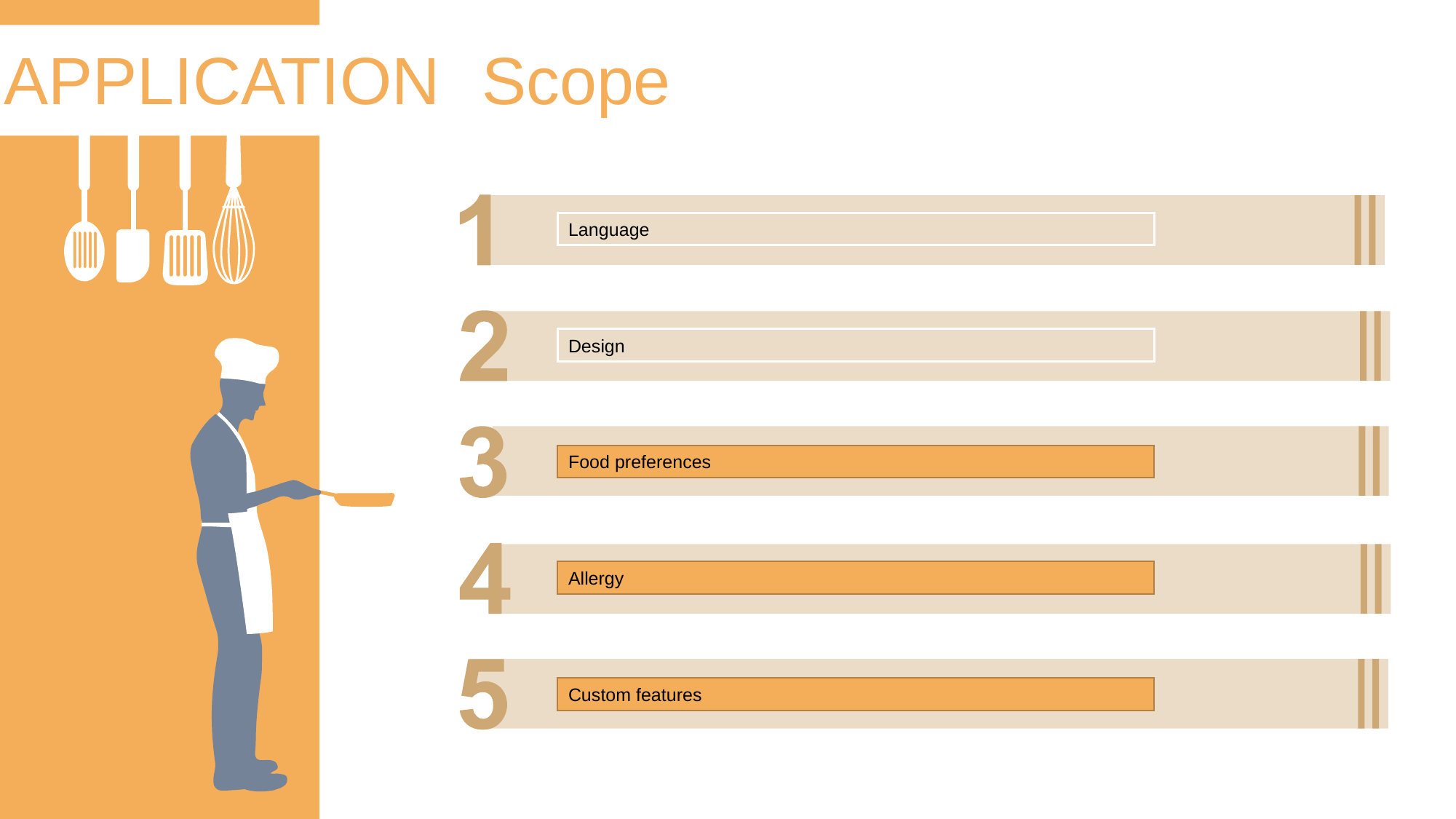

APPLICATION
Scope

Language

Design

Food preferences

Allergy

Custom features